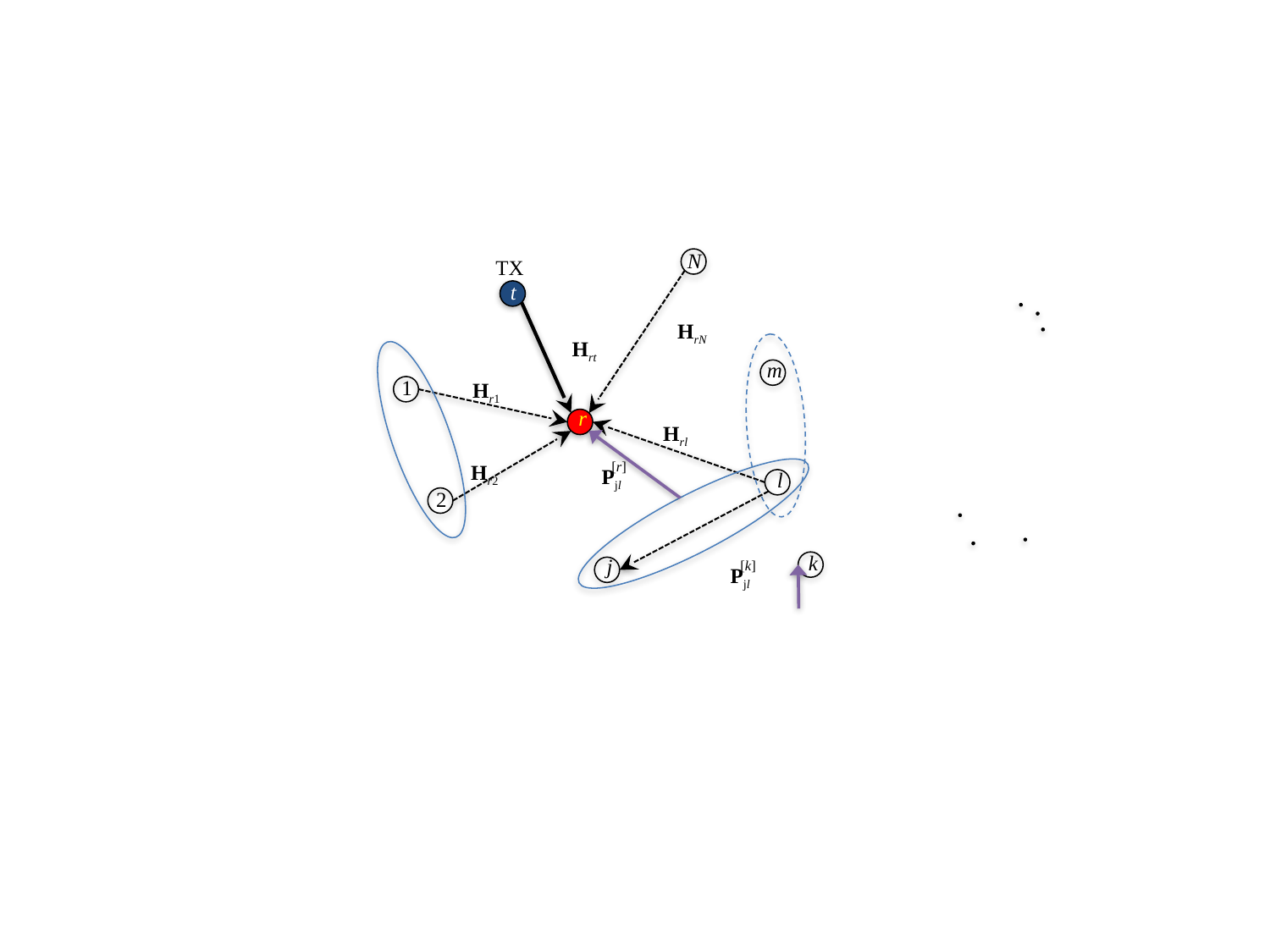

N

TX
t

HrN

Hrt
m

1

Hr1

r

Hrl
[r]
Pjl
Hr2
l

2

k

j

[k]
Pjl